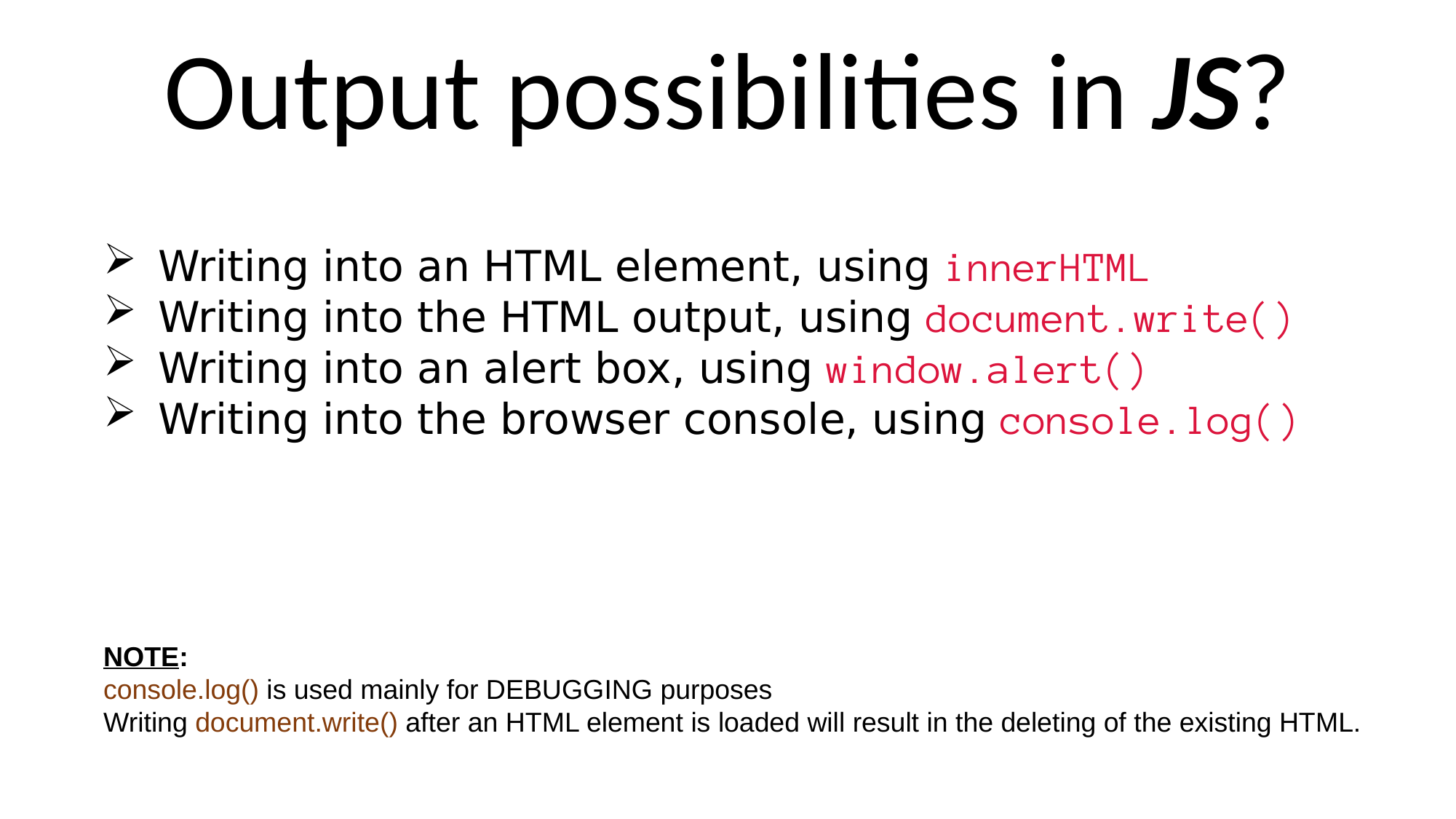

Output possibilities in JS?

Writing into an HTML element, using innerHTML
Writing into the HTML output, using document.write()
Writing into an alert box, using window.alert()
Writing into the browser console, using console.log()

NOTE:
console.log() is used mainly for DEBUGGING purposes
Writing document.write() after an HTML element is loaded will result in the deleting of the existing HTML.